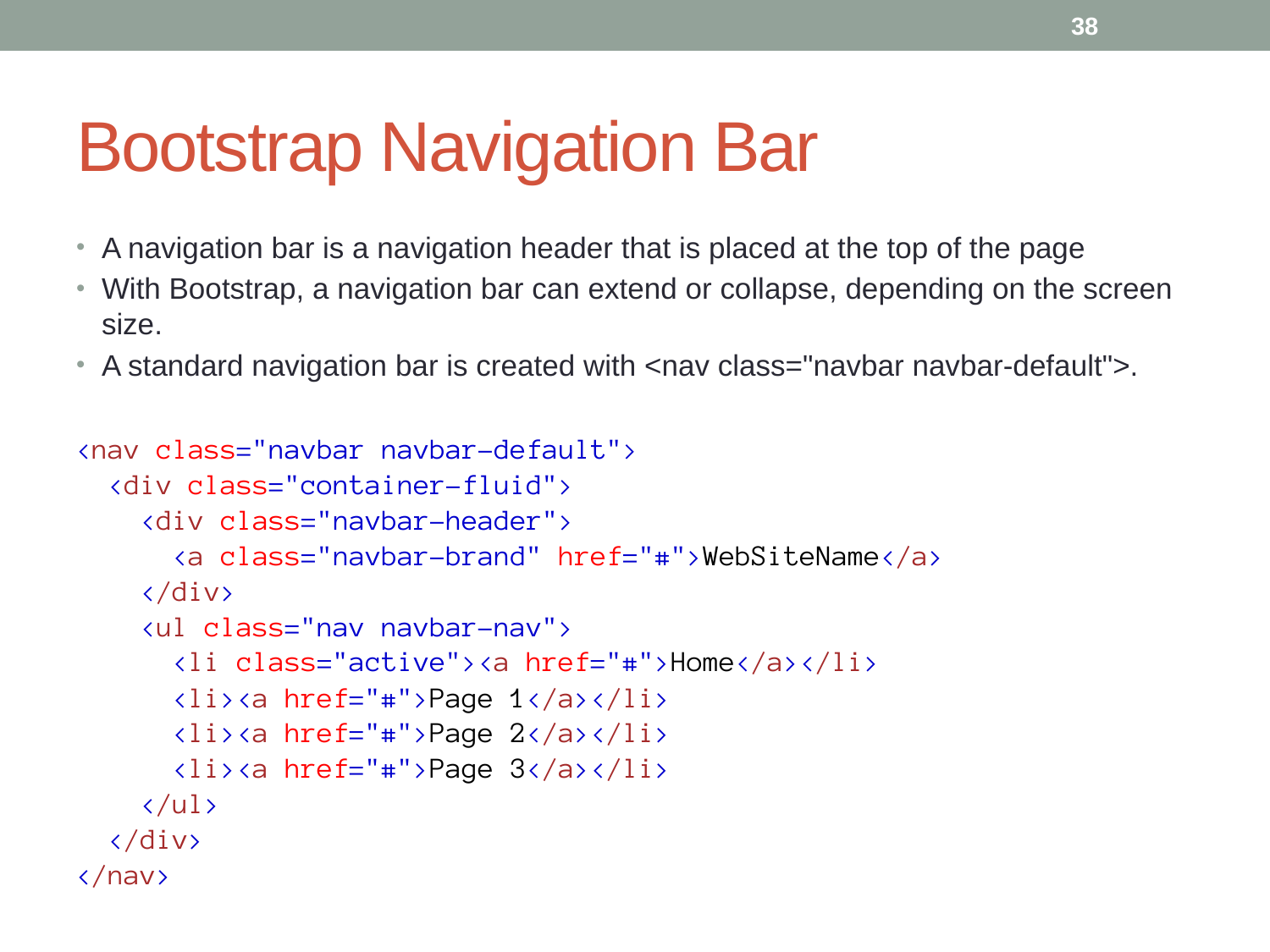

38
# Bootstrap Navigation Bar
A navigation bar is a navigation header that is placed at the top of the page
With Bootstrap, a navigation bar can extend or collapse, depending on the screen size.
A standard navigation bar is created with <nav class="navbar navbar-default">.

<nav class="navbar navbar-default">
  <div class="container-fluid">
    <div class="navbar-header">
      <a class="navbar-brand" href="#">WebSiteName</a>
    </div>
    <ul class="nav navbar-nav">
      <li class="active"><a href="#">Home</a></li>
      <li><a href="#">Page 1</a></li>
      <li><a href="#">Page 2</a></li>
      <li><a href="#">Page 3</a></li>
    </ul>
  </div>
</nav>